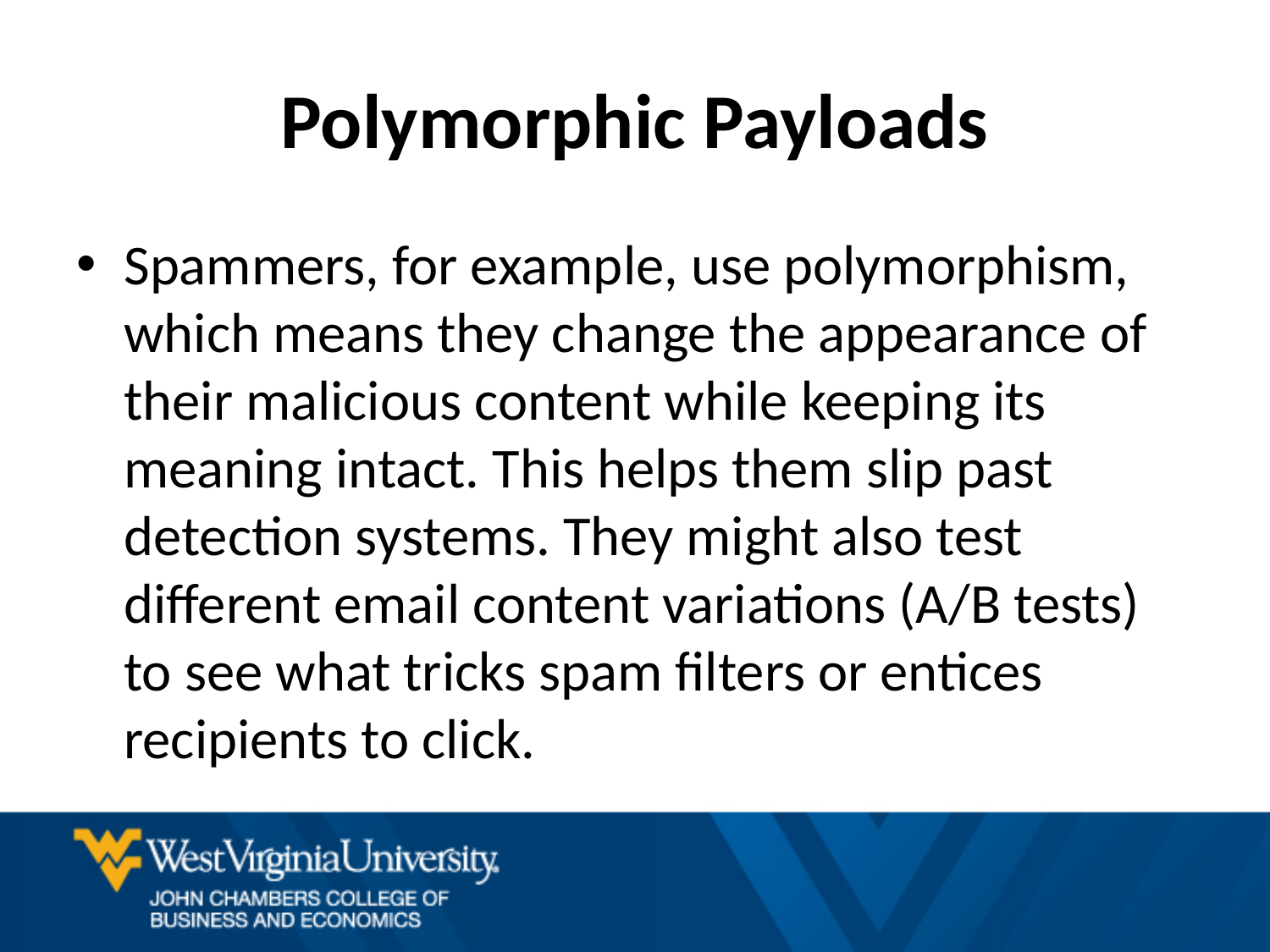

# Polymorphic Payloads
Spammers, for example, use polymorphism, which means they change the appearance of their malicious content while keeping its meaning intact. This helps them slip past detection systems. They might also test different email content variations (A/B tests) to see what tricks spam filters or entices recipients to click.